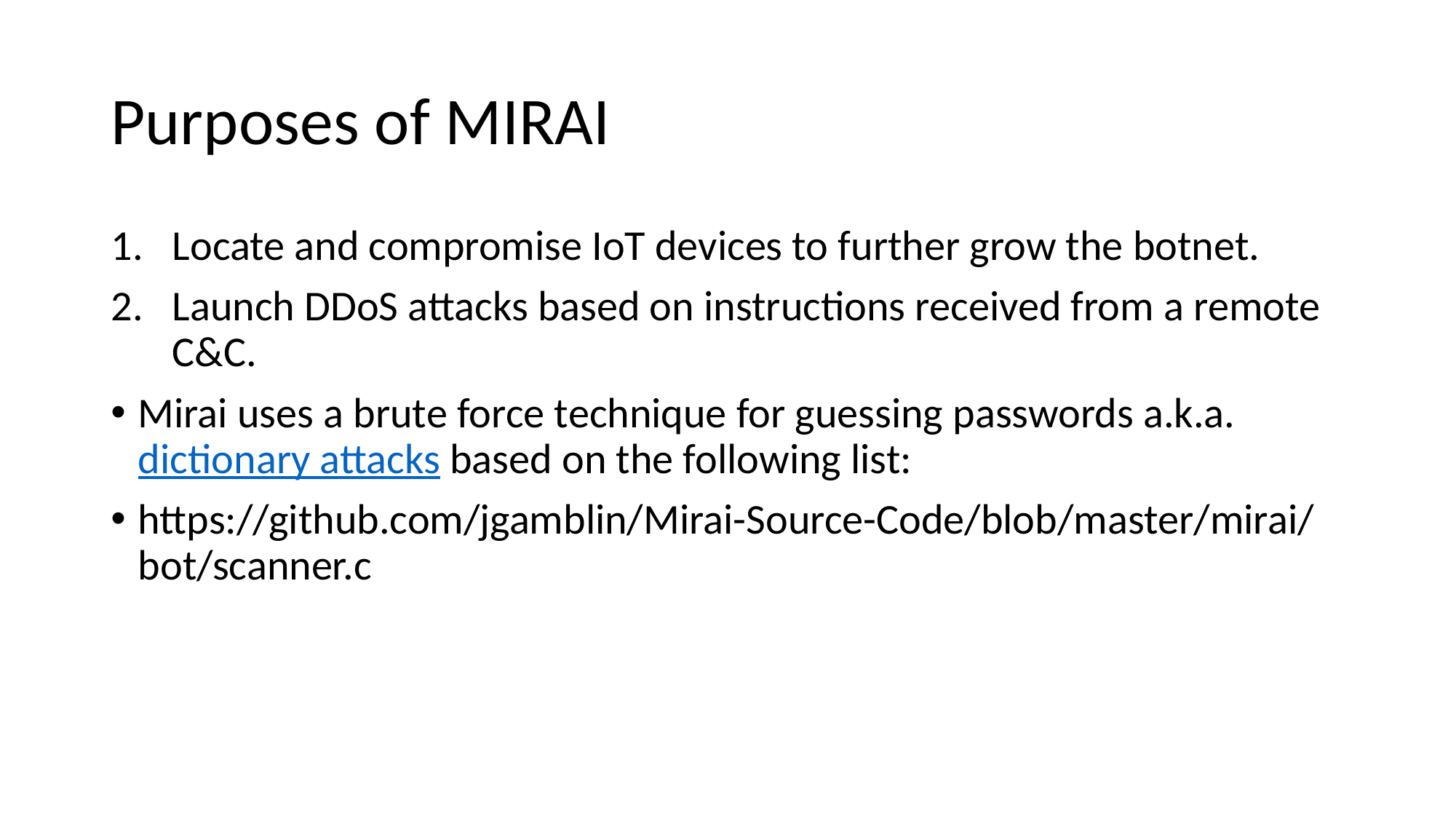

# Purposes of MIRAI
Locate and compromise IoT devices to further grow the botnet.
Launch DDoS attacks based on instructions received from a remote C&C.
Mirai uses a brute force technique for guessing passwords a.k.a. dictionary attacks based on the following list:
https://github.com/jgamblin/Mirai-Source-Code/blob/master/mirai/bot/scanner.c